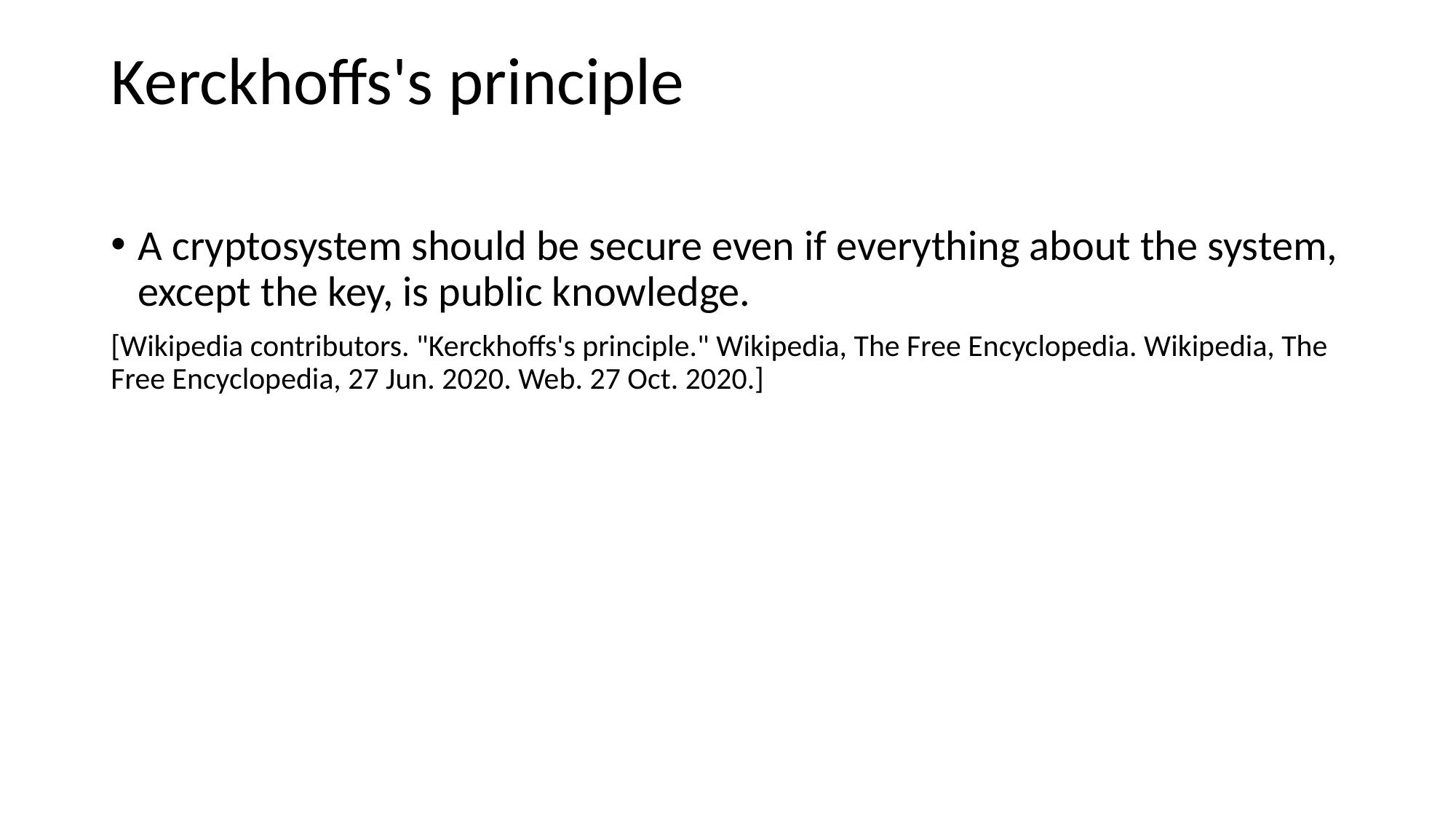

# Kerckhoffs's principle
A cryptosystem should be secure even if everything about the system, except the key, is public knowledge.
[Wikipedia contributors. "Kerckhoffs's principle." Wikipedia, The Free Encyclopedia. Wikipedia, The Free Encyclopedia, 27 Jun. 2020. Web. 27 Oct. 2020.]